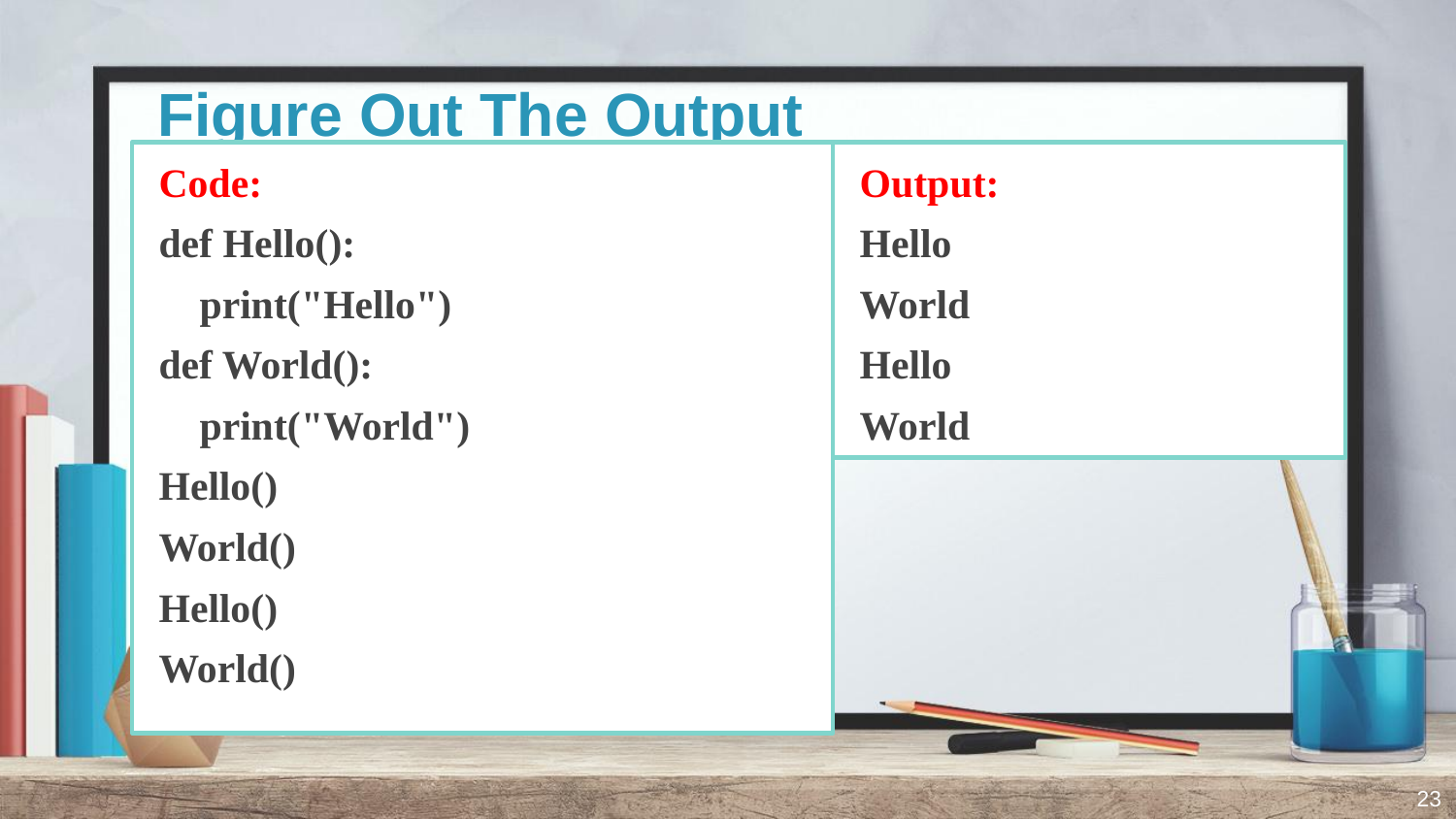

# Figure Out The Output
Code:
def Hello():
    print("Hello")
def World():
    print("World")
Hello()
World()
Hello()
World()
Output:
Hello
World
Hello
World
23